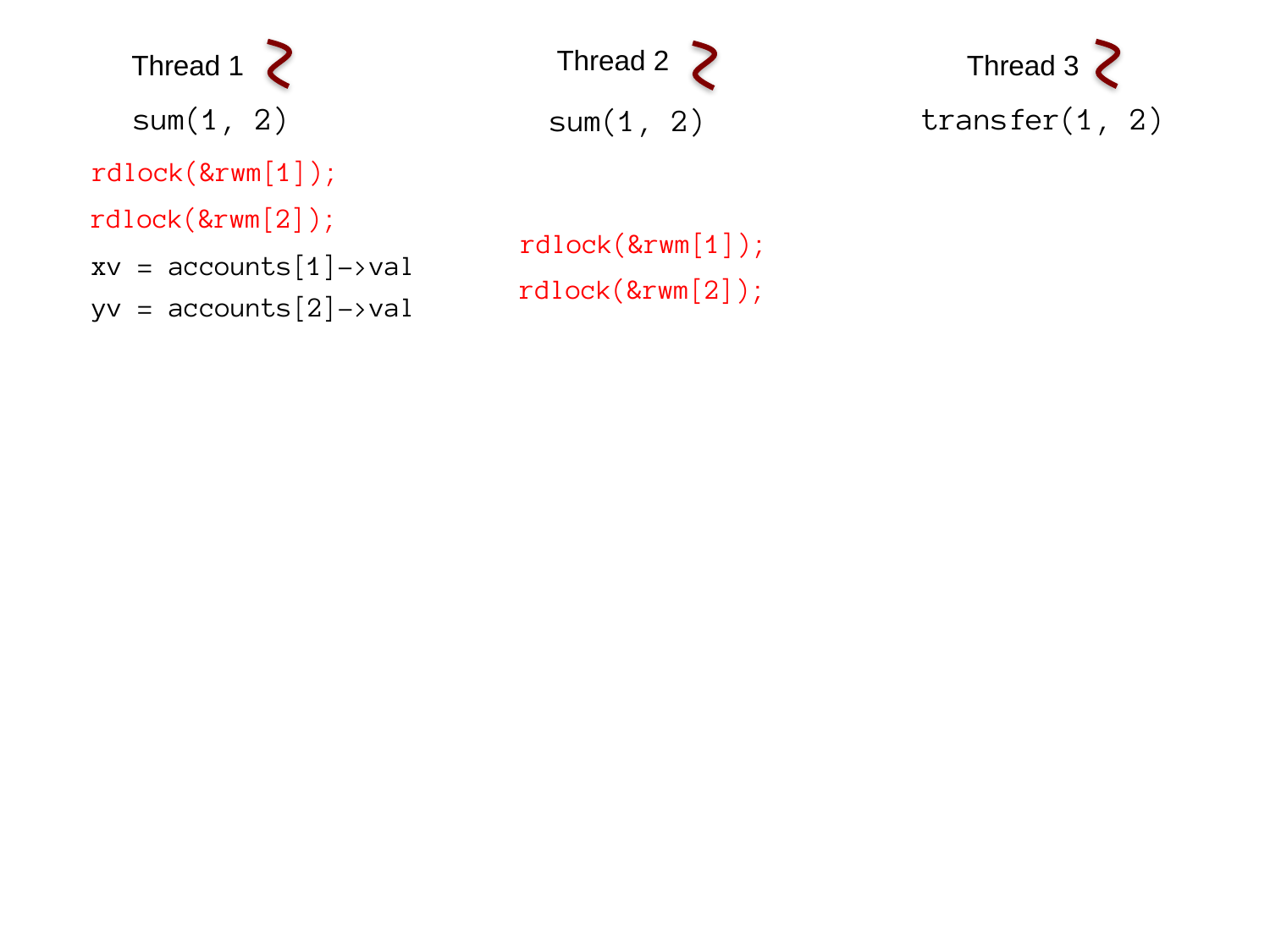

Thread 2
Thread 3
Thread 1

transfer(1, 2)
sum(1, 2)
sum(1, 2)
rdlock(&rwm[1]);
rdlock(&rwm[2]);
rdlock(&rwm[1]);
xv = accounts[1]->val
rdlock(&rwm[2]);
yv = accounts[2]->val